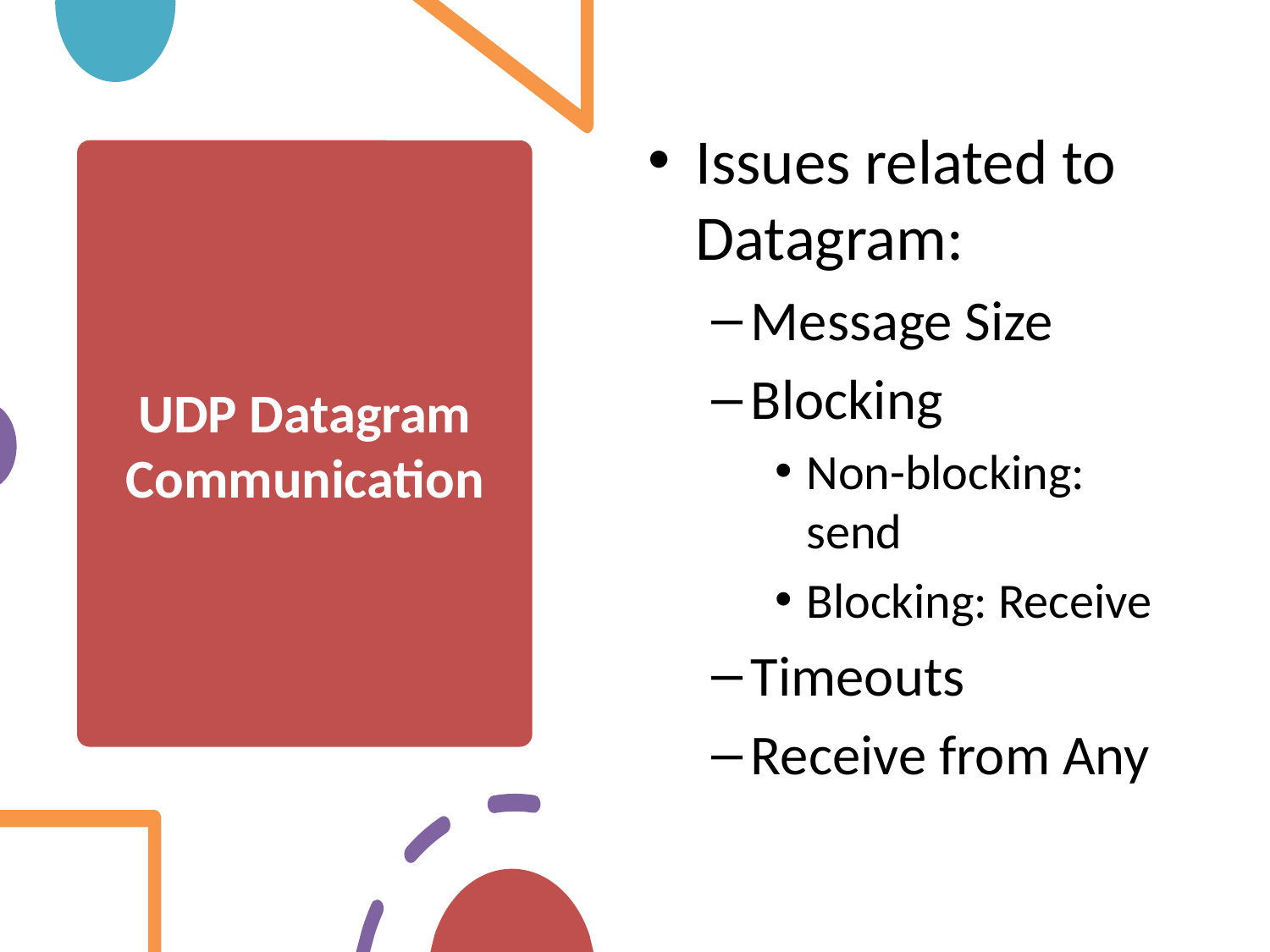

Issues related to Datagram:
Message Size
Blocking
Non-blocking: send
Blocking: Receive
Timeouts
Receive from Any

# UDP Datagram Communication